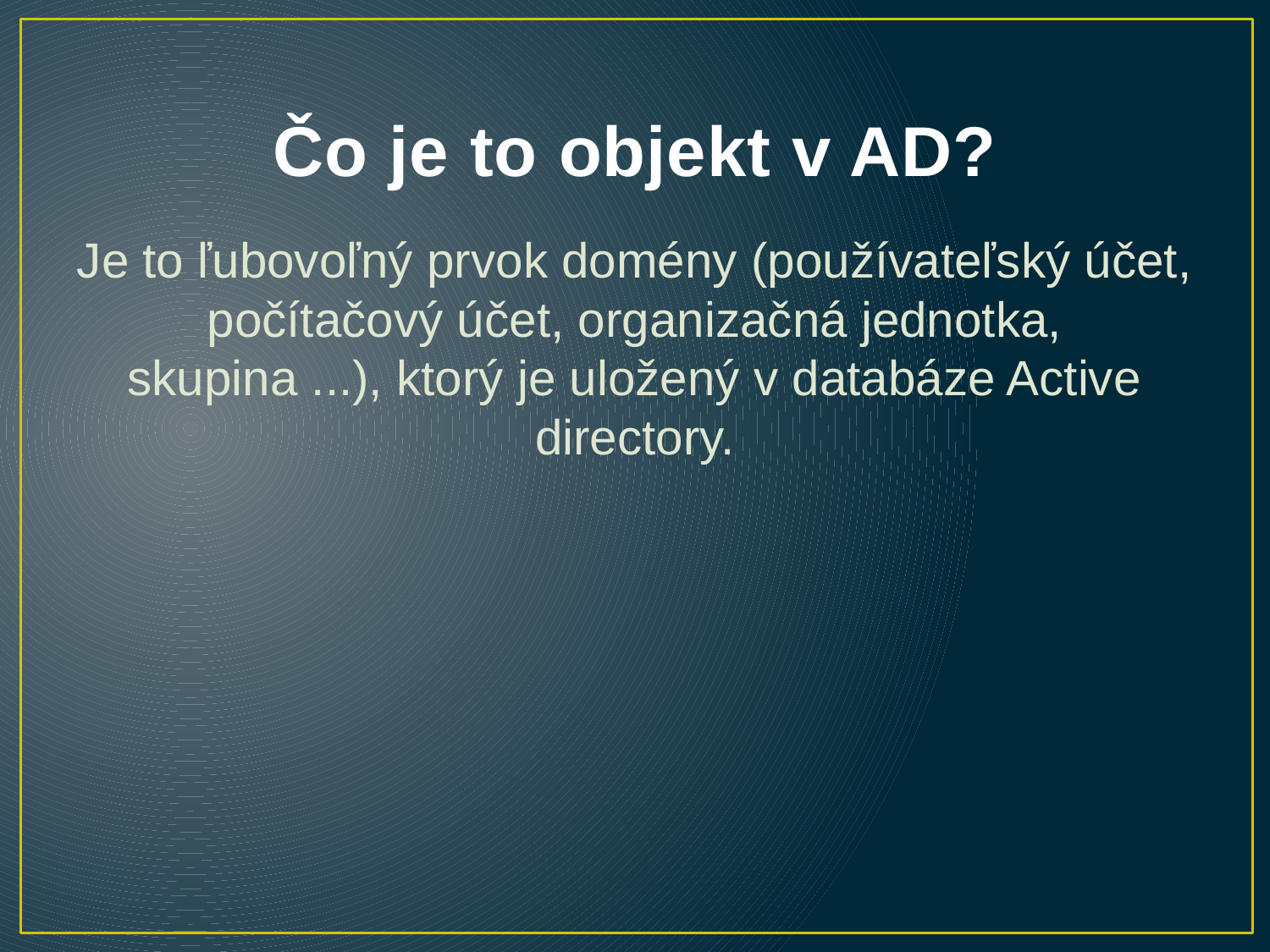

# Čo je to objekt v AD?
Je to ľubovoľný prvok domény (používateľský účet, počítačový účet, organizačná jednotka, skupina ...), ktorý je uložený v databáze Active directory.